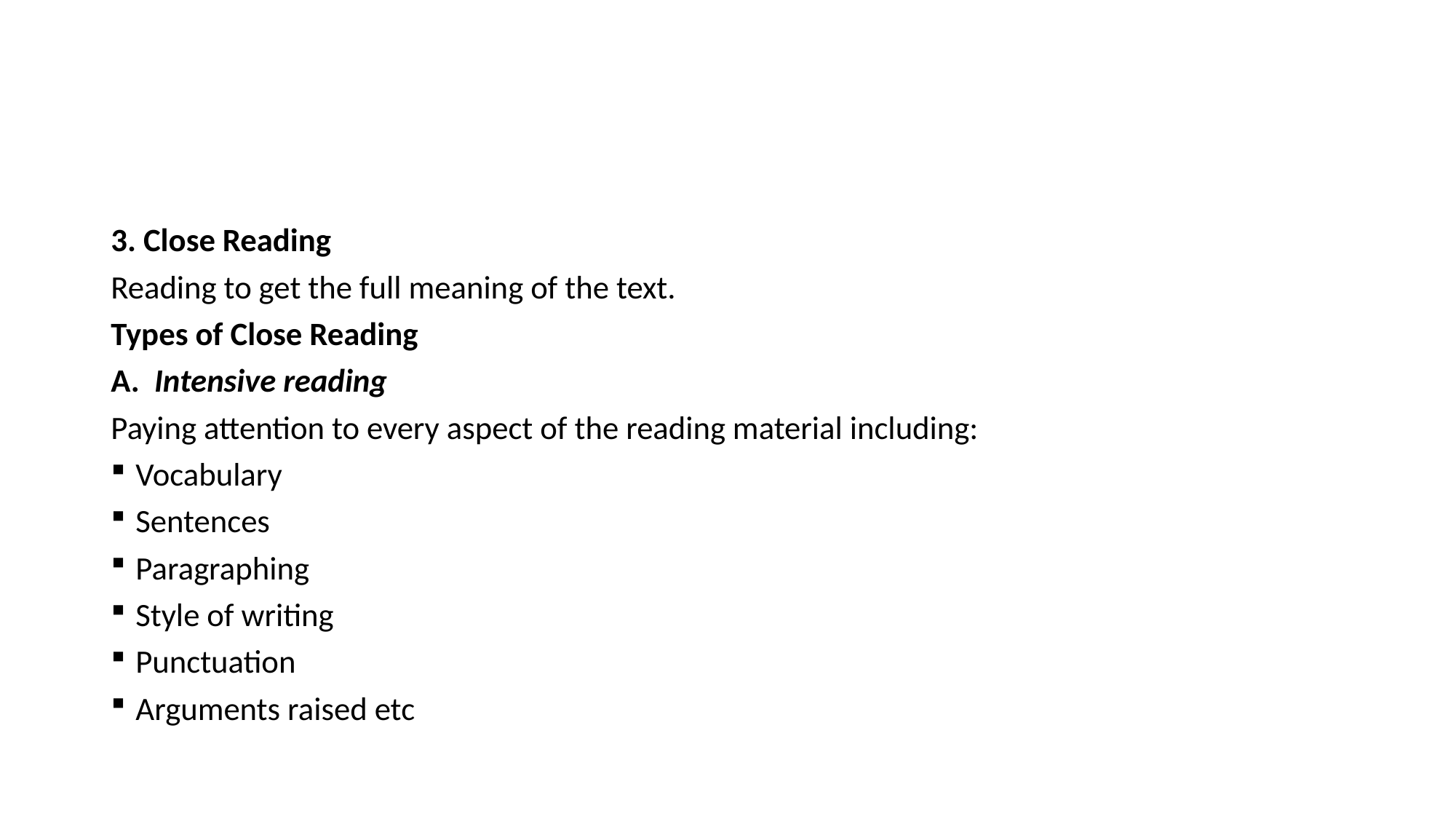

#
3. Close Reading
Reading to get the full meaning of the text.
Types of Close Reading
A.  Intensive reading
Paying attention to every aspect of the reading material including:
Vocabulary
Sentences
Paragraphing
Style of writing
Punctuation
Arguments raised etc